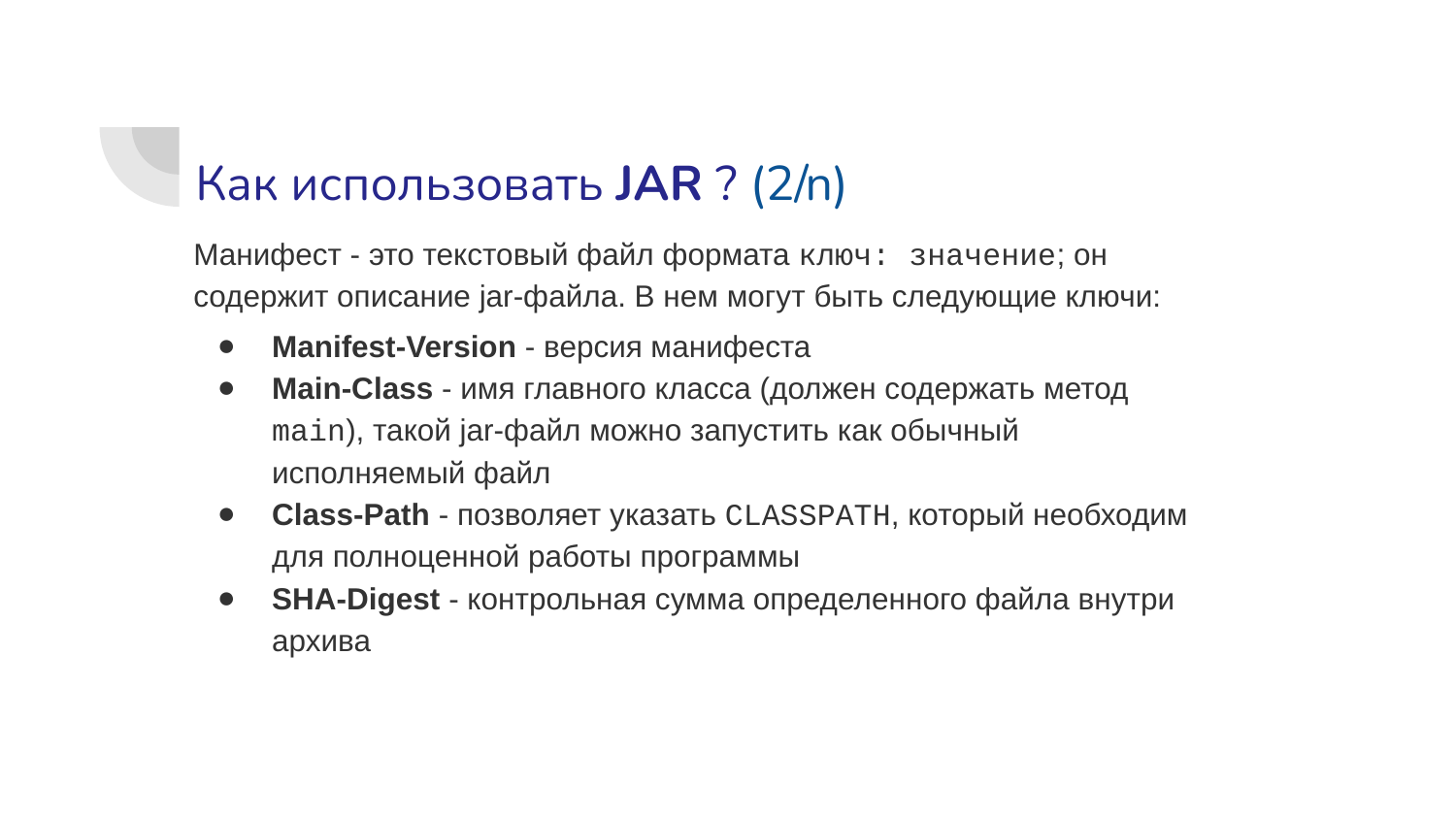

# Как использовать JAR ? (2/n)
Манифест - это текстовый файл формата ключ: значение; он содержит описание jar-файла. В нем могут быть следующие ключи:
Manifest-Version - версия манифеста
Main-Class - имя главного класса (должен содержать метод main), такой jar-файл можно запустить как обычный исполняемый файл
Class-Path - позволяет указать CLASSPATH, который необходим для полноценной работы программы
SHA-Digest - контрольная сумма определенного файла внутри архива